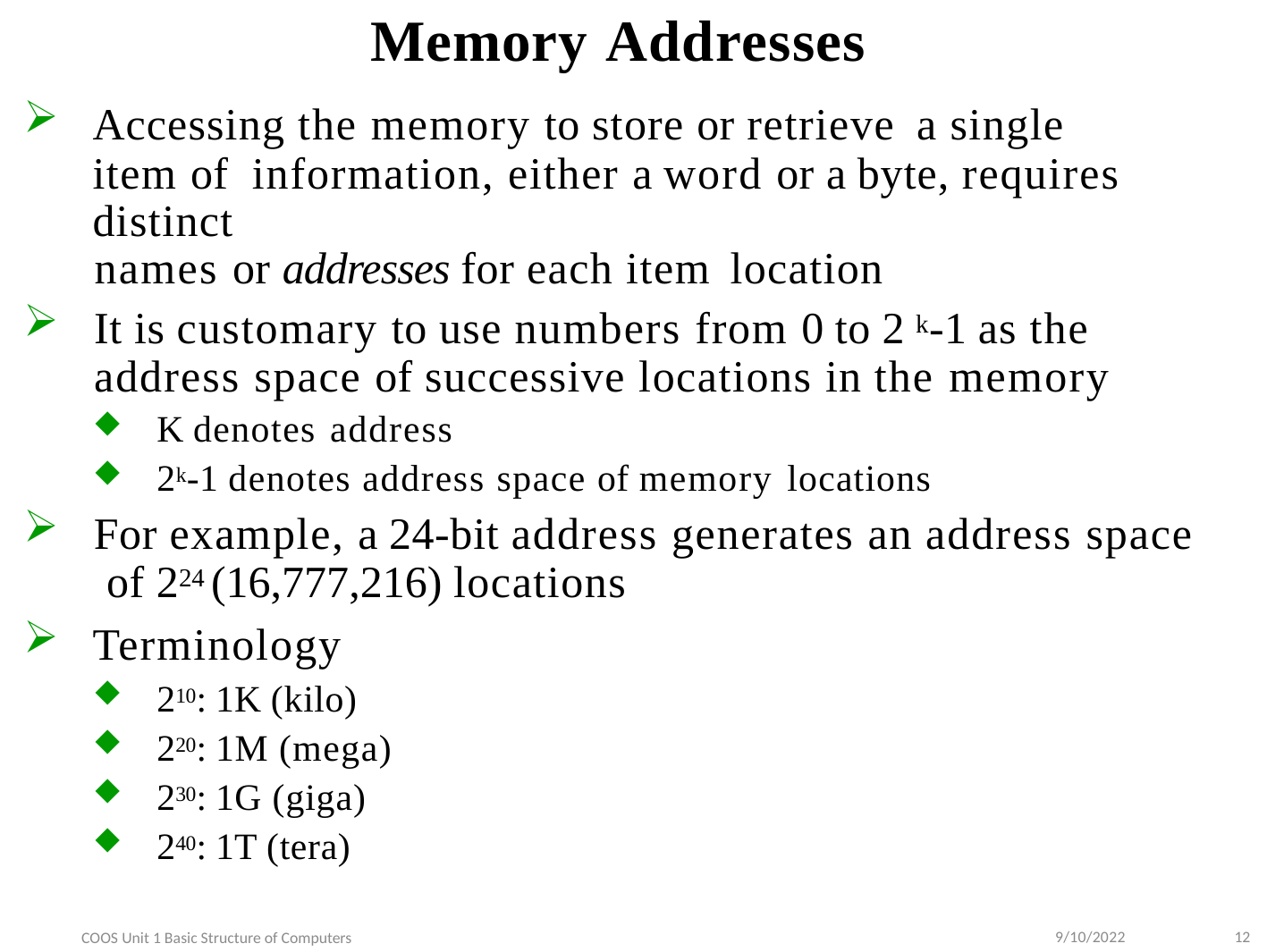

# Memory Addresses
Accessing the memory to store or retrieve a single	item of  information, either a word or a byte, requires distinct
names or addresses for each item location
It is customary to use numbers from 0 to 2 k-1 as the  address space of successive locations in the memory
K denotes address
2k-1 denotes address space of memory locations
For example, a 24-bit address generates an address space  of 224 (16,777,216) locations
Terminology
210: 1K (kilo)
220: 1M (mega)
230: 1G (giga)
240: 1T (tera)
9/10/2022
12
COOS Unit 1 Basic Structure of Computers